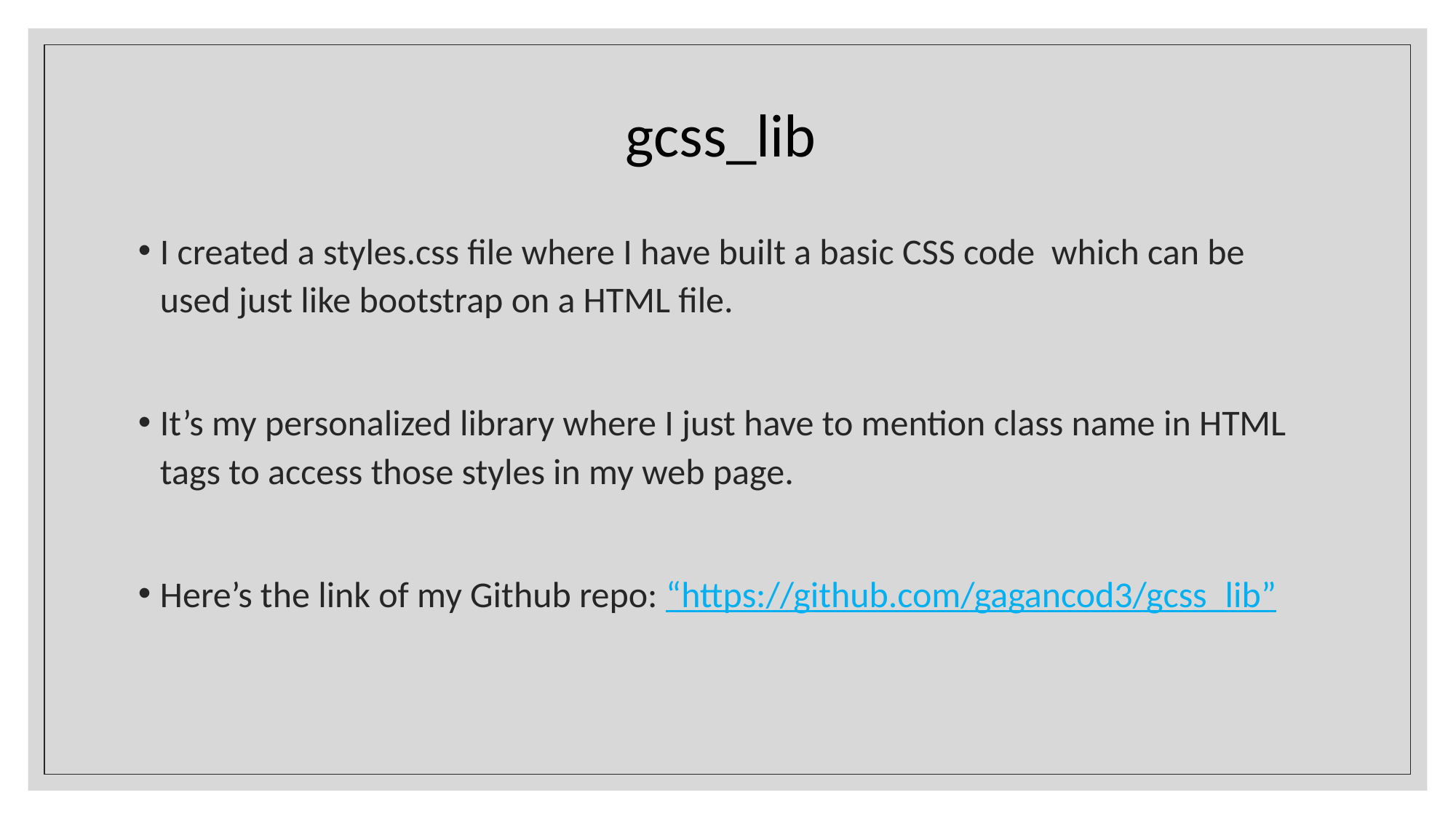

# gcss_lib
I created a styles.css file where I have built a basic CSS code  which can be used just like bootstrap on a HTML file.

It’s my personalized library where I just have to mention class name in HTML tags to access those styles in my web page.

Here’s the link of my Github repo: “https://github.com/gagancod3/gcss_lib”